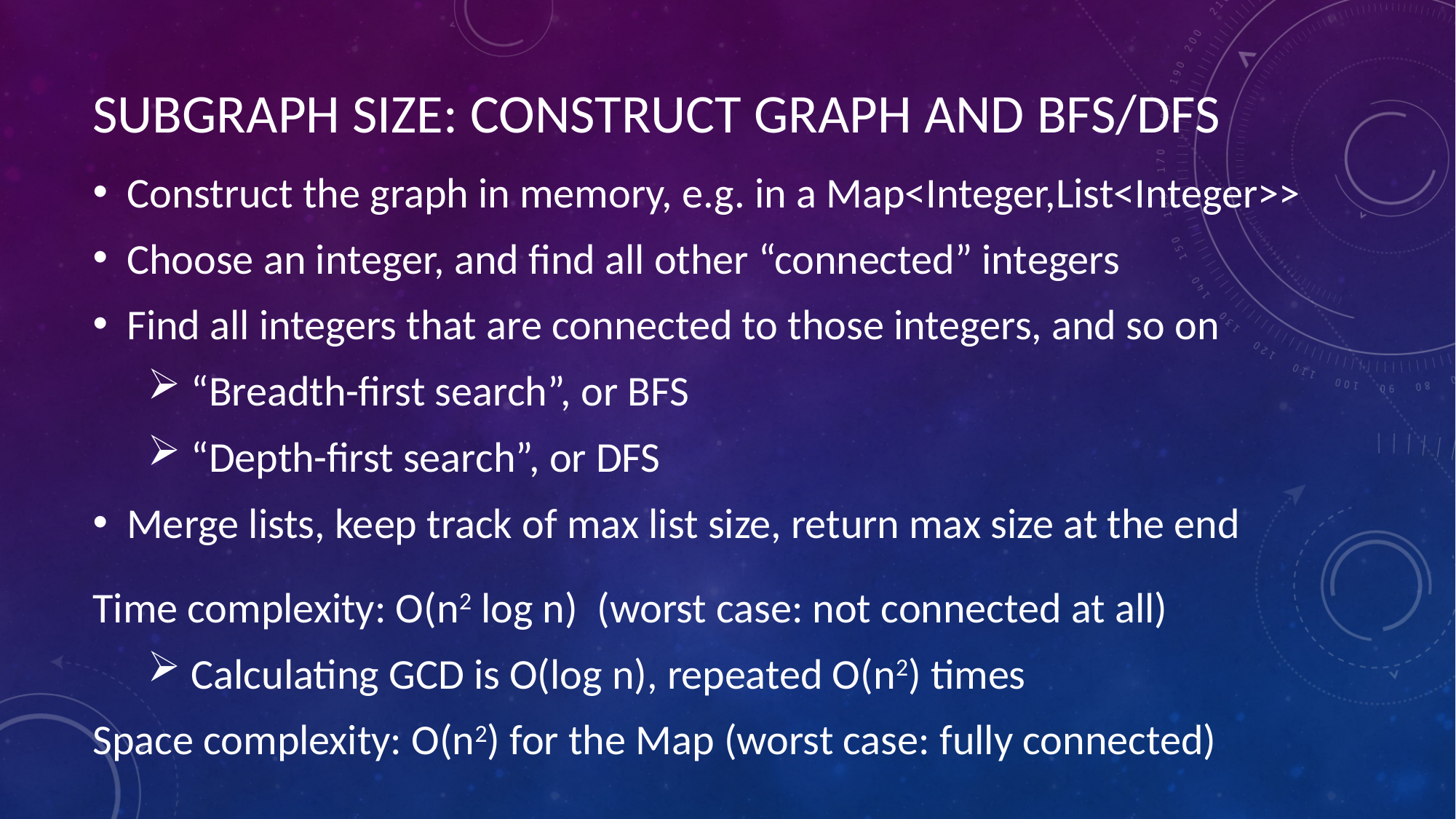

# Subgraph size: Construct Graph and BFS/DFS
Construct the graph in memory, e.g. in a Map<Integer,List<Integer>>
Choose an integer, and find all other “connected” integers
Find all integers that are connected to those integers, and so on
 “Breadth-first search”, or BFS
 “Depth-first search”, or DFS
Merge lists, keep track of max list size, return max size at the end
Time complexity: O(n2 log n)  (worst case: not connected at all)
 Calculating GCD is O(log n), repeated O(n2) times
Space complexity: O(n2) for the Map (worst case: fully connected)